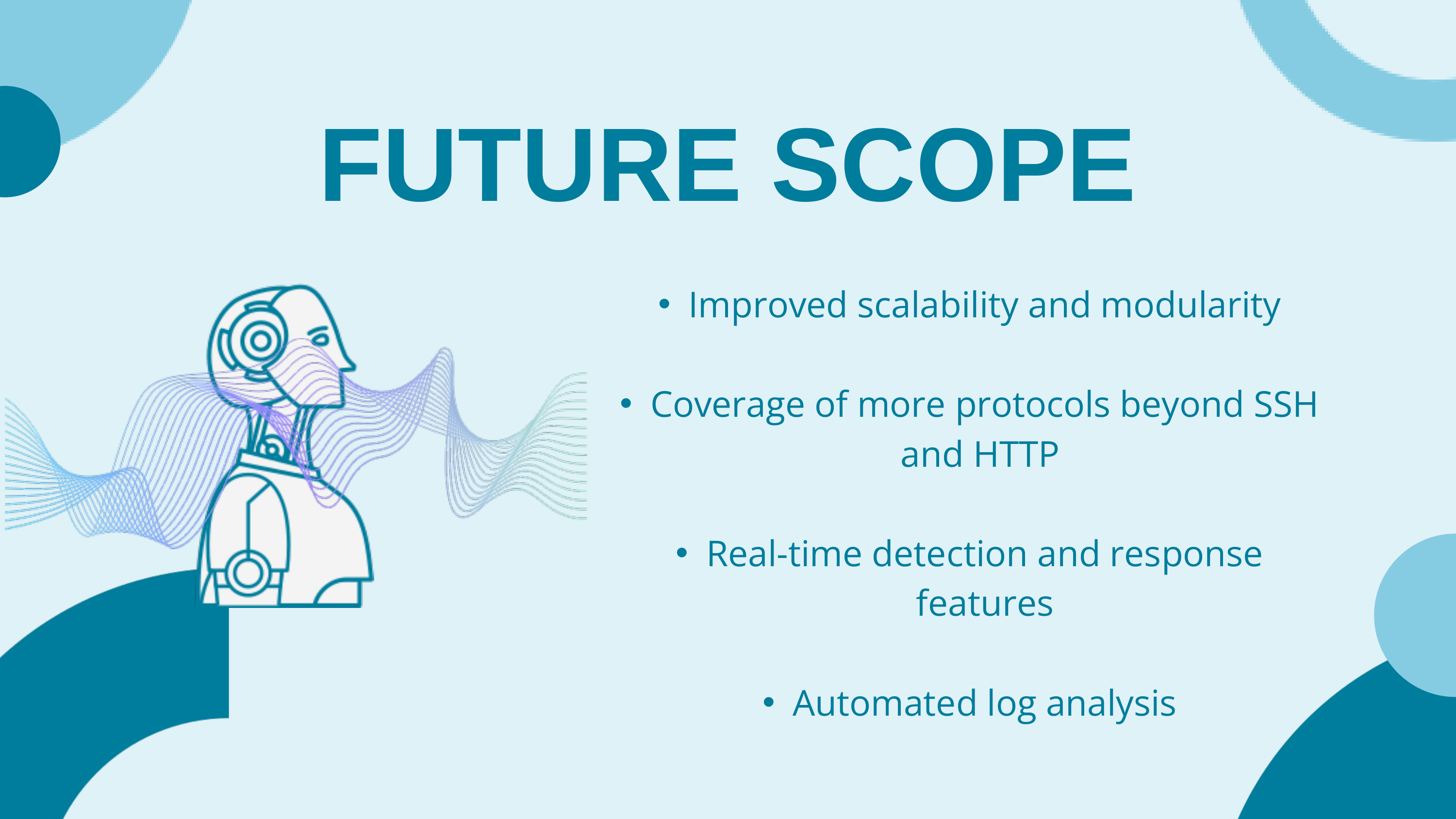

FUTURE SCOPE
Improved scalability and modularity

Coverage of more protocols beyond SSH and HTTP

Real-time detection and response features

Automated log analysis